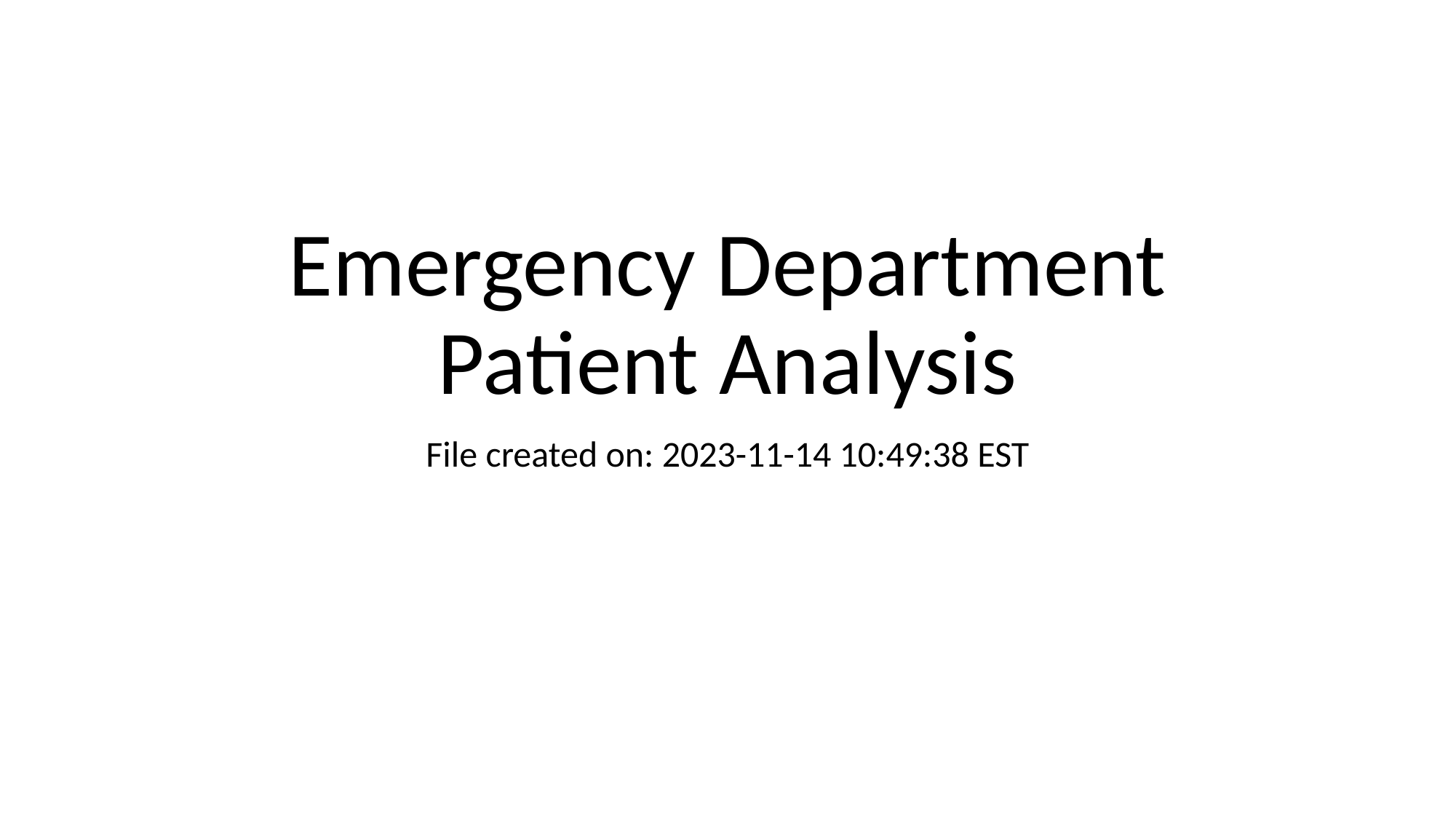

# Emergency Department Patient Analysis
File created on: 2023-11-14 10:49:38 EST